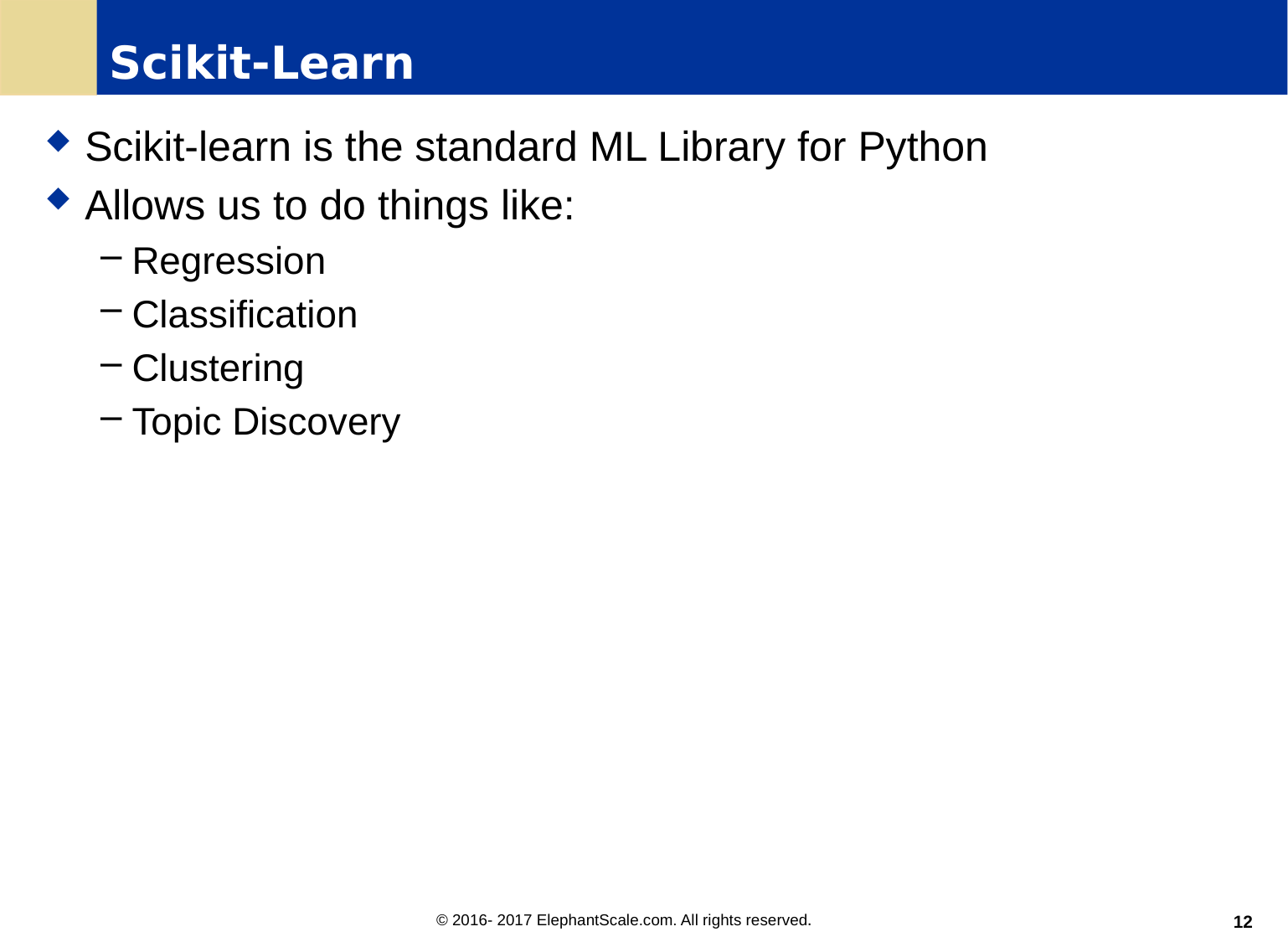

# Scikit-Learn
Scikit-learn is the standard ML Library for Python
Allows us to do things like:
Regression
Classification
Clustering
Topic Discovery

12